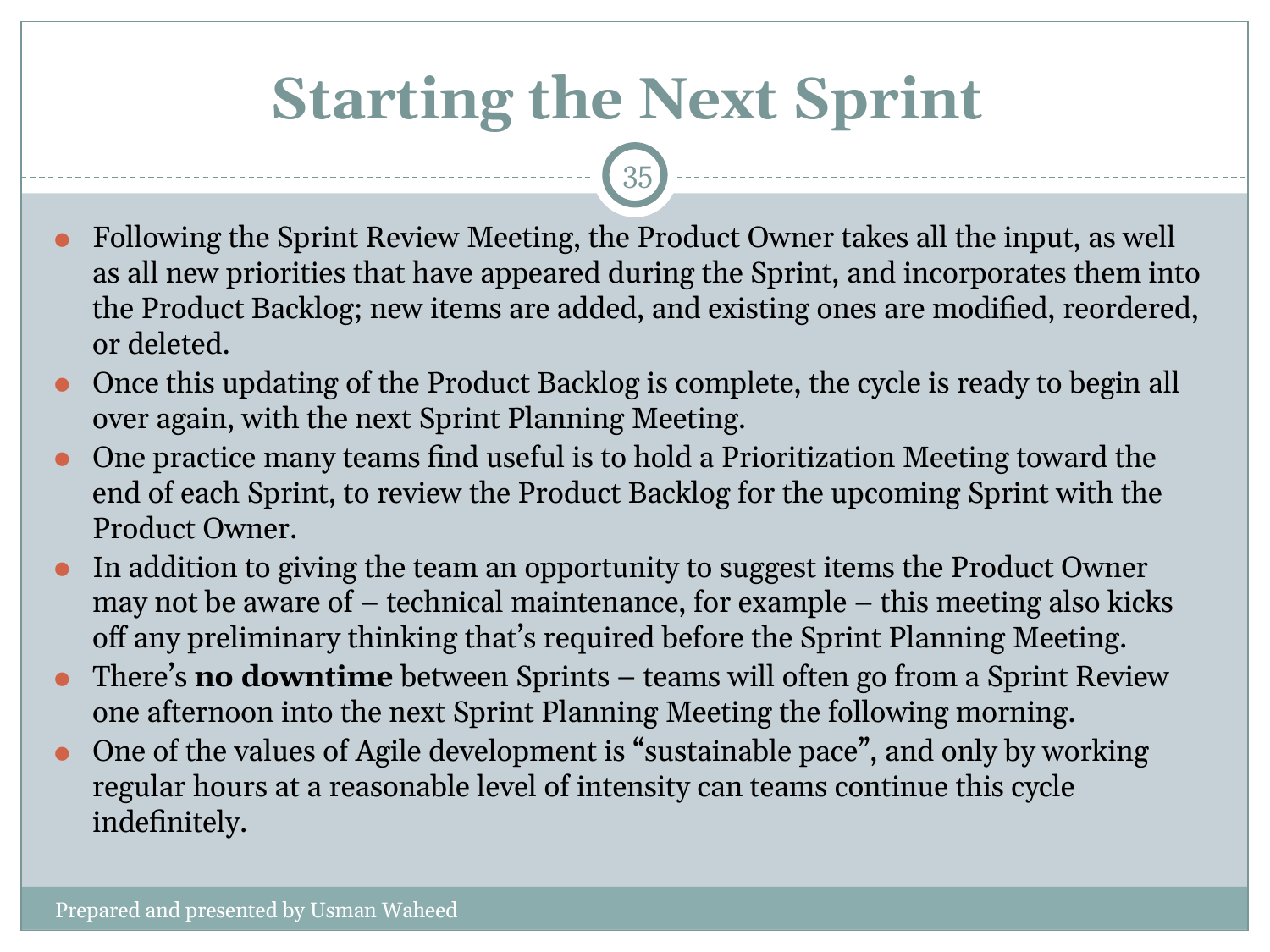

# Starting the Next Sprint
35
Following the Sprint Review Meeting, the Product Owner takes all the input, as well as all new priorities that have appeared during the Sprint, and incorporates them into the Product Backlog; new items are added, and existing ones are modified, reordered, or deleted.
Once this updating of the Product Backlog is complete, the cycle is ready to begin all over again, with the next Sprint Planning Meeting.
One practice many teams find useful is to hold a Prioritization Meeting toward the end of each Sprint, to review the Product Backlog for the upcoming Sprint with the Product Owner.
In addition to giving the team an opportunity to suggest items the Product Owner may not be aware of – technical maintenance, for example – this meeting also kicks off any preliminary thinking that’s required before the Sprint Planning Meeting.
There’s no downtime between Sprints – teams will often go from a Sprint Review one afternoon into the next Sprint Planning Meeting the following morning.
One of the values of Agile development is “sustainable pace”, and only by working regular hours at a reasonable level of intensity can teams continue this cycle indefinitely.

Prepared and presented by Usman Waheed